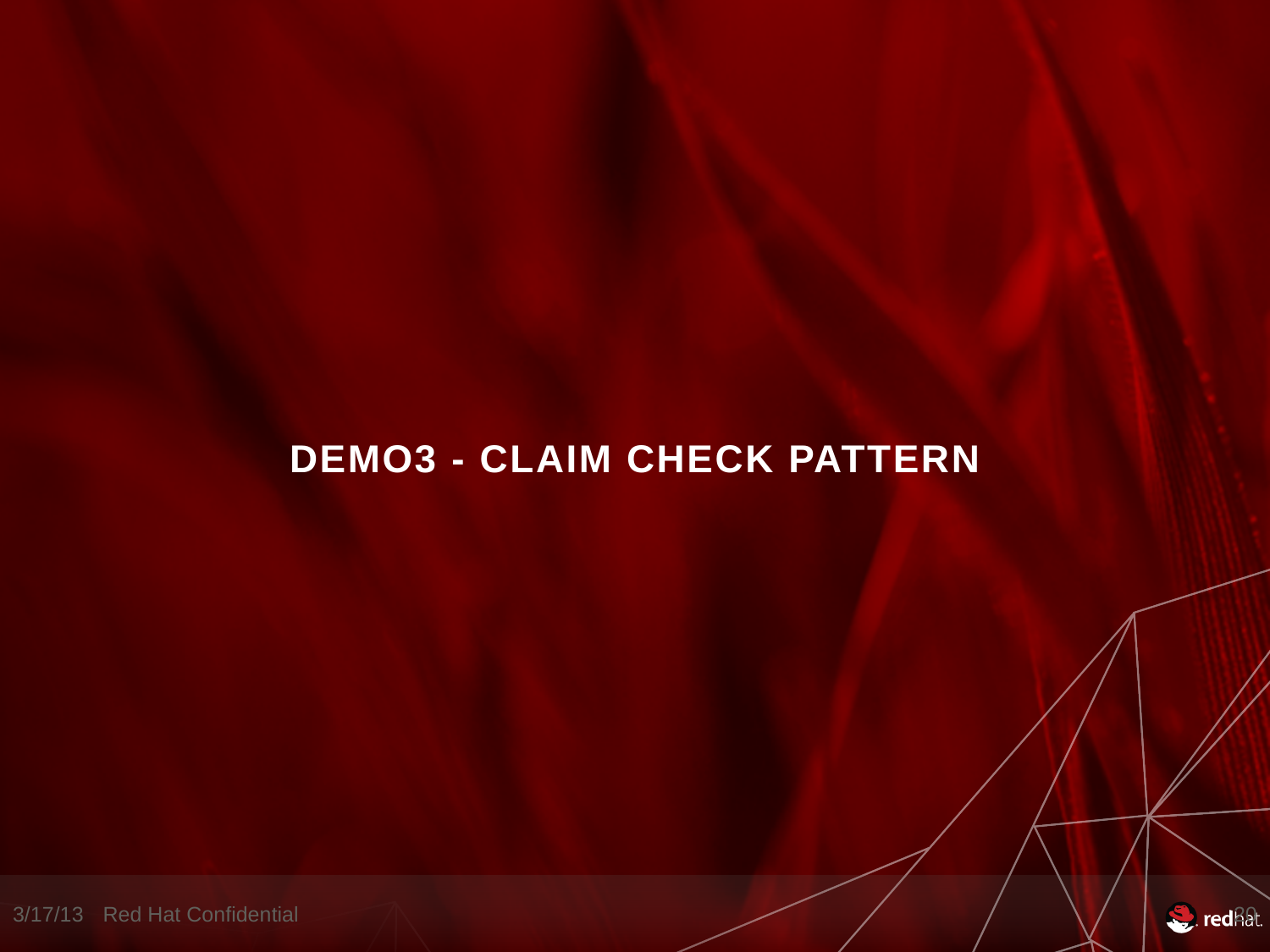

DEMO3 - CLAIM CHECK PATTERN
3/17/13
Red Hat Confidential
20